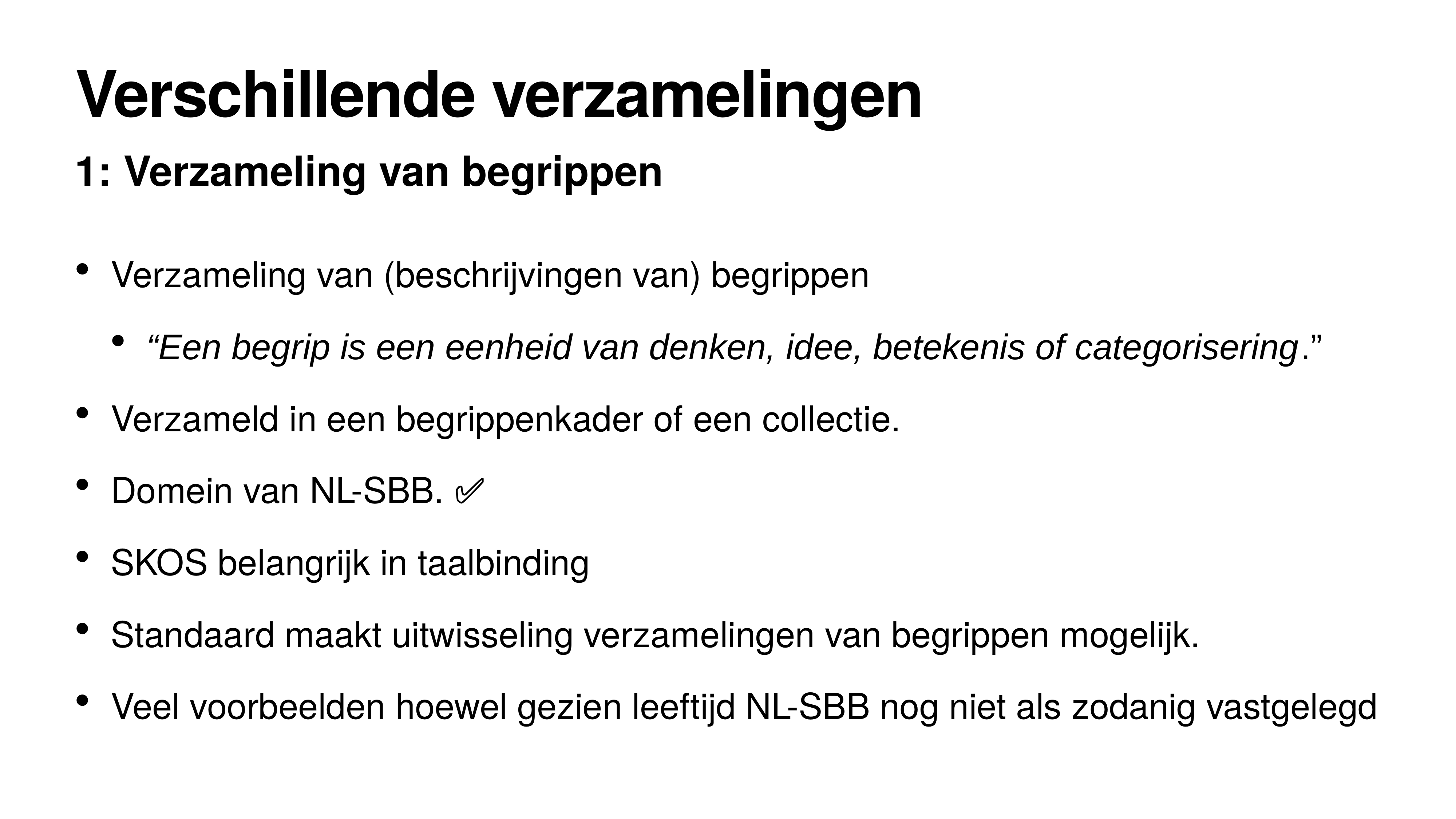

# Verschillende verzamelingen
1: Verzameling van begrippen

Verzameling van (beschrijvingen van) begrippen
“Een begrip is een eenheid van denken, idee, betekenis of categorisering.”
Verzameld in een begrippenkader of een collectie.
Domein van NL-SBB. ✅
SKOS belangrijk in taalbinding
Standaard maakt uitwisseling verzamelingen van begrippen mogelijk.
Veel voorbeelden hoewel gezien leeftijd NL-SBB nog niet als zodanig vastgelegd